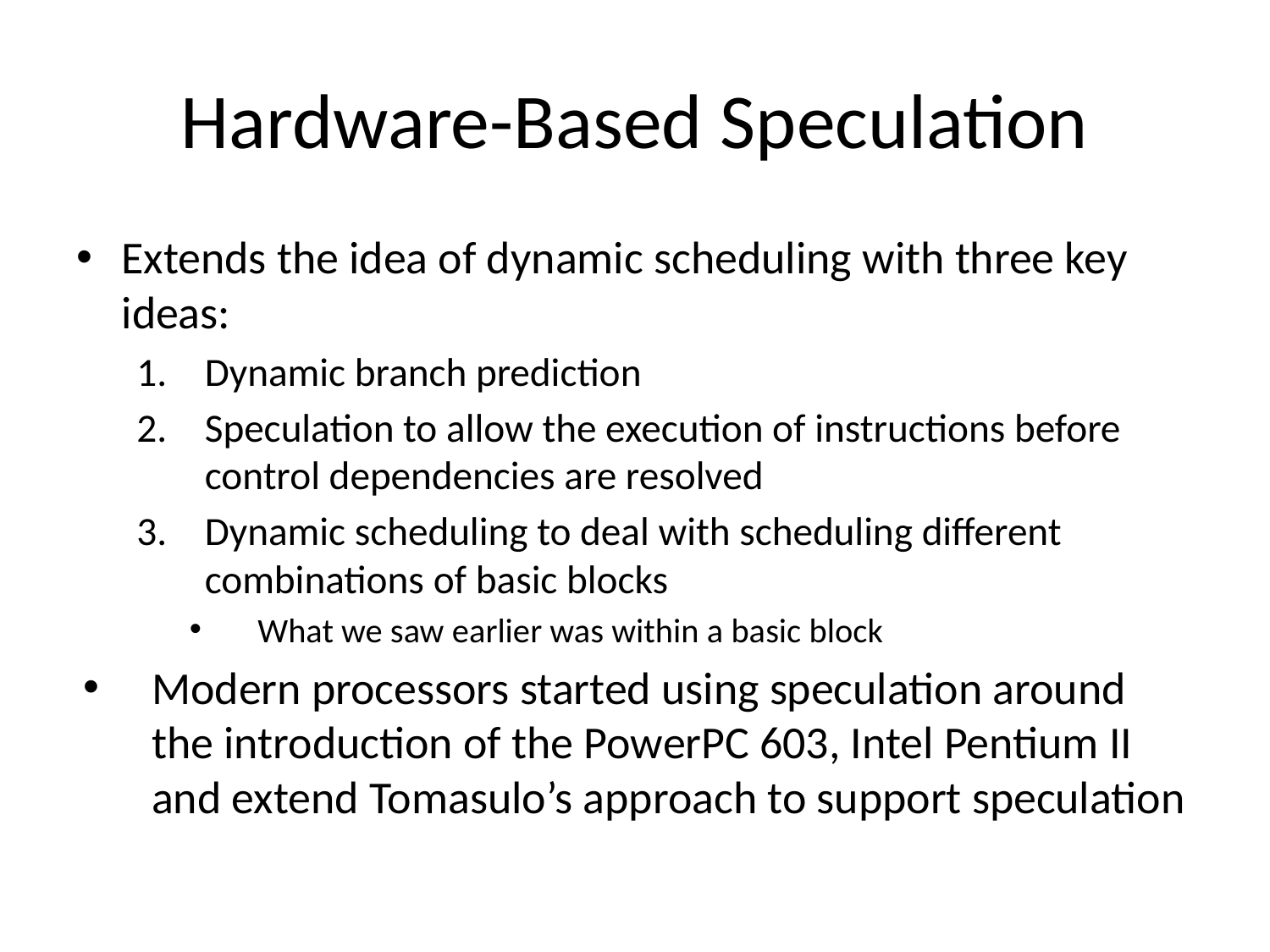

# Hardware-Based Speculation
Extends the idea of dynamic scheduling with three key ideas:
Dynamic branch prediction
Speculation to allow the execution of instructions before control dependencies are resolved
Dynamic scheduling to deal with scheduling different combinations of basic blocks
What we saw earlier was within a basic block
Modern processors started using speculation around the introduction of the PowerPC 603, Intel Pentium II and extend Tomasulo’s approach to support speculation